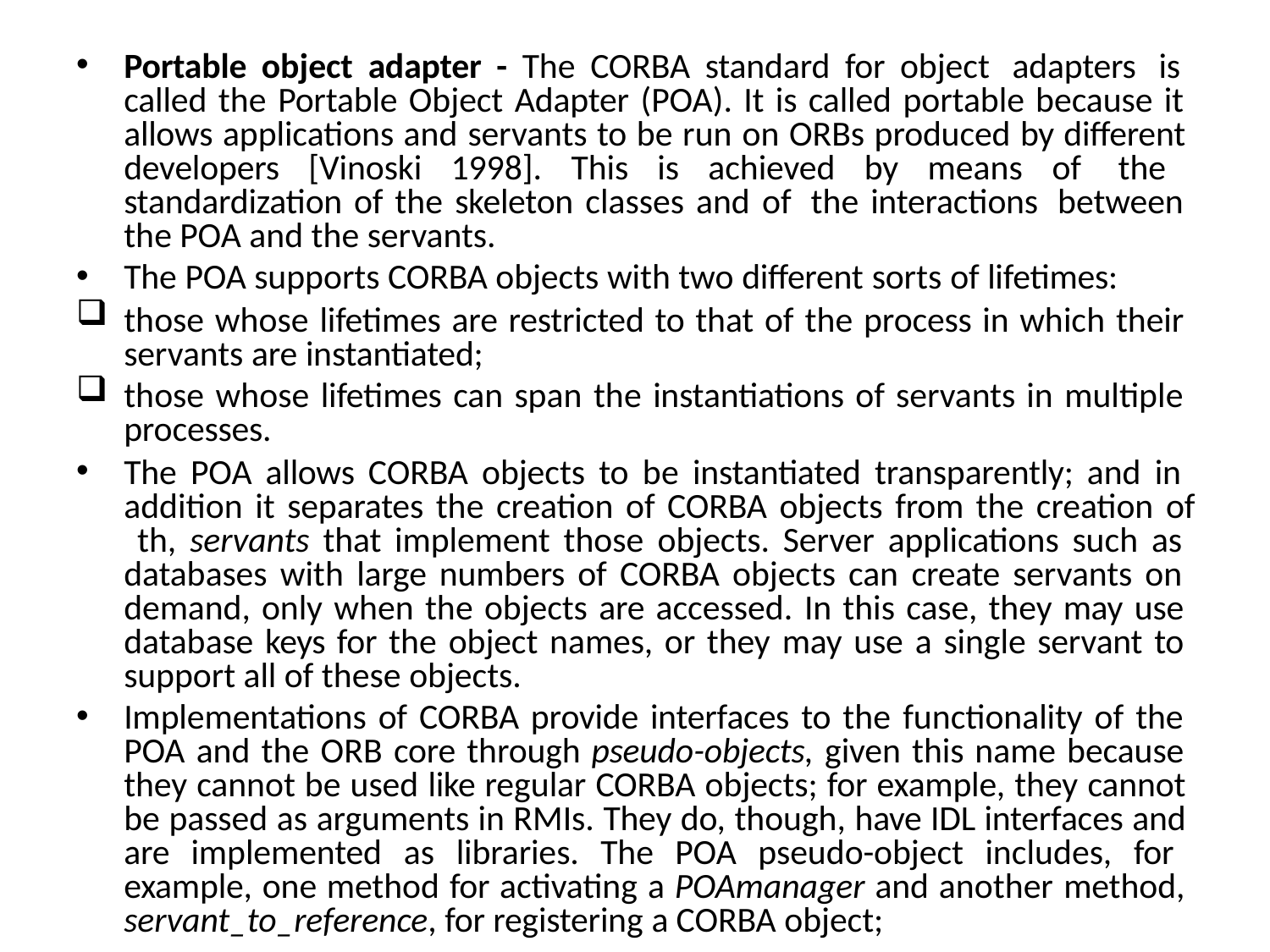

Portable object adapter - The CORBA standard for object adapters is  called the Portable Object Adapter (POA). It is called portable because it  allows applications and servants to be run on ORBs produced by different  developers [Vinoski 1998]. This is achieved by means of the  standardization of the skeleton classes and of the interactions between  the POA and the servants.
The POA supports CORBA objects with two different sorts of lifetimes:
those whose lifetimes are restricted to that of the process in which their  servants are instantiated;
those whose lifetimes can span the instantiations of servants in multiple  processes.
The POA allows CORBA objects to be instantiated transparently; and in  addition it separates the creation of CORBA objects from the creation of  th, servants that implement those objects. Server applications such as  databases with large numbers of CORBA objects can create servants on  demand, only when the objects are accessed. In this case, they may use  database keys for the object names, or they may use a single servant to  support all of these objects.
Implementations of CORBA provide interfaces to the functionality of the  POA and the ORB core through pseudo-objects, given this name because  they cannot be used like regular CORBA objects; for example, they cannot  be passed as arguments in RMIs. They do, though, have IDL interfaces and  are implemented as libraries. The POA pseudo-object includes, for  example, one method for activating a POAmanager and another method,  servant_to_reference, for registering a CORBA object;